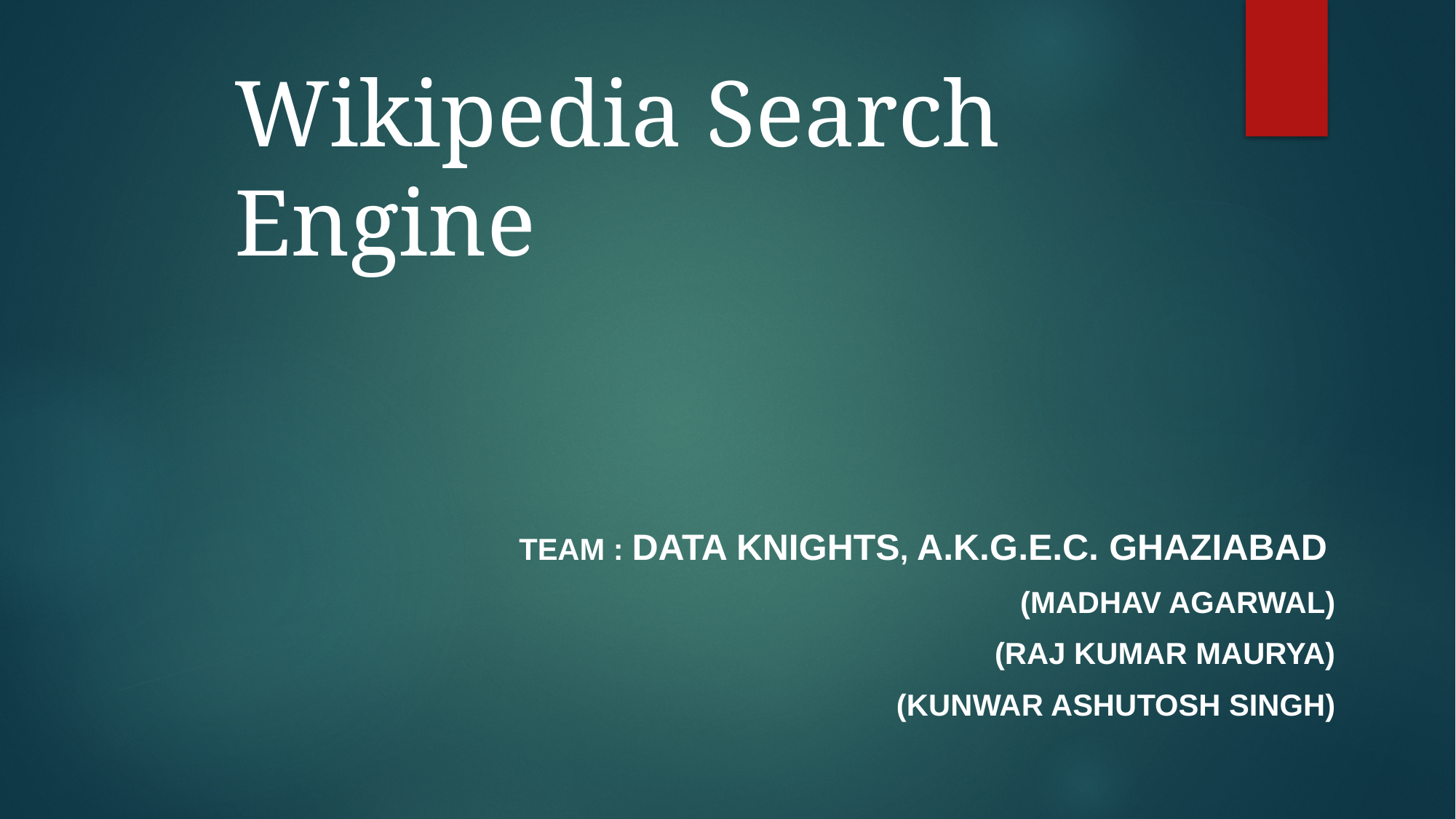

# Wikipedia Search Engine
Team : Data Knights, A.K.G.E.C. Ghaziabad
(Madhav Agarwal)
(Raj Kumar Maurya)
(KUNWAR ASHUTOSH SINGH)